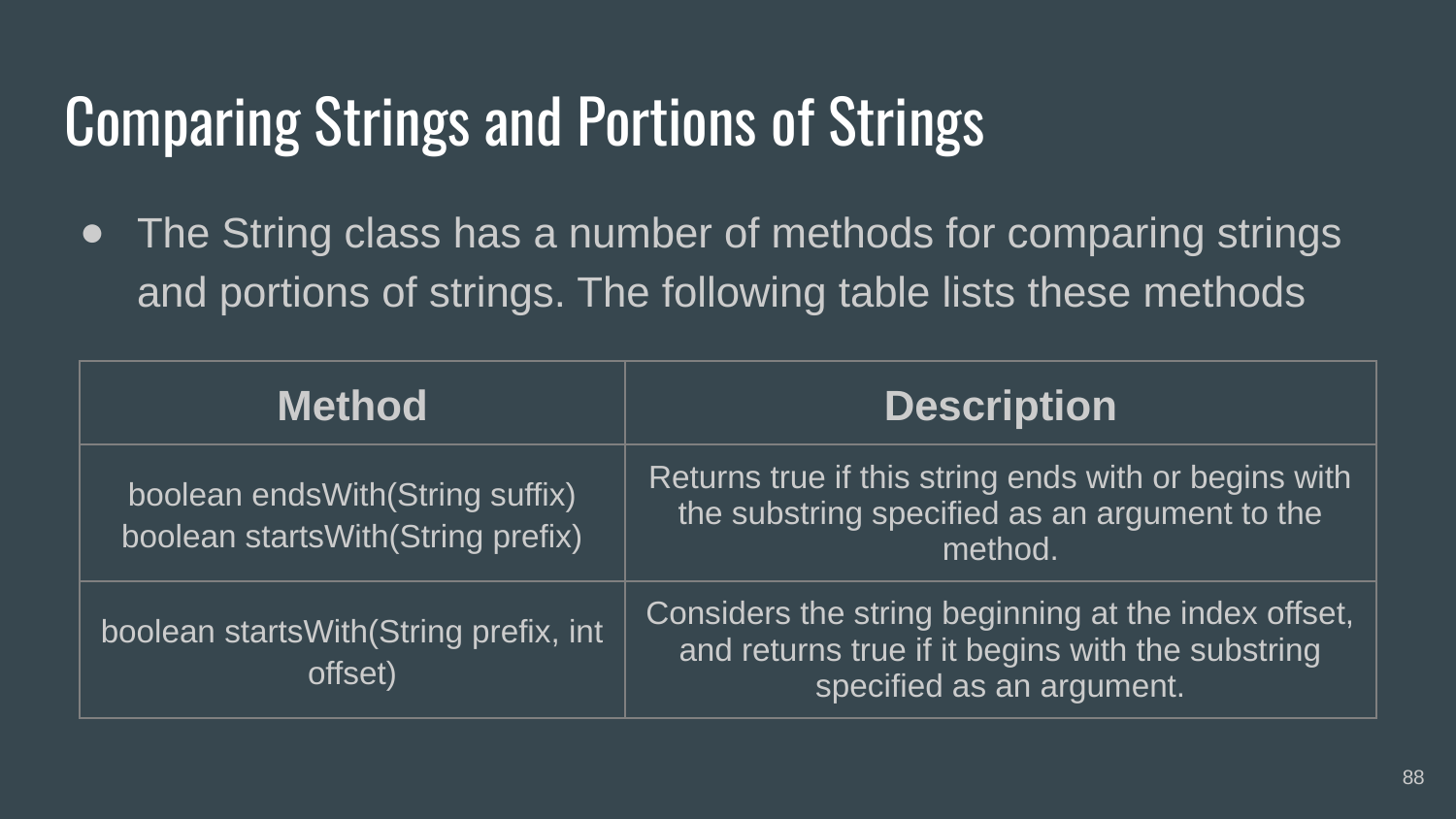

# Comparing Strings and Portions of Strings
The String class has a number of methods for comparing strings and portions of strings. The following table lists these methods

| Method | Description |
| --- | --- |
| boolean endsWith(String suffix) boolean startsWith(String prefix) | Returns true if this string ends with or begins with the substring specified as an argument to the method. |
| boolean startsWith(String prefix, int offset) | Considers the string beginning at the index offset, and returns true if it begins with the substring specified as an argument. |
88